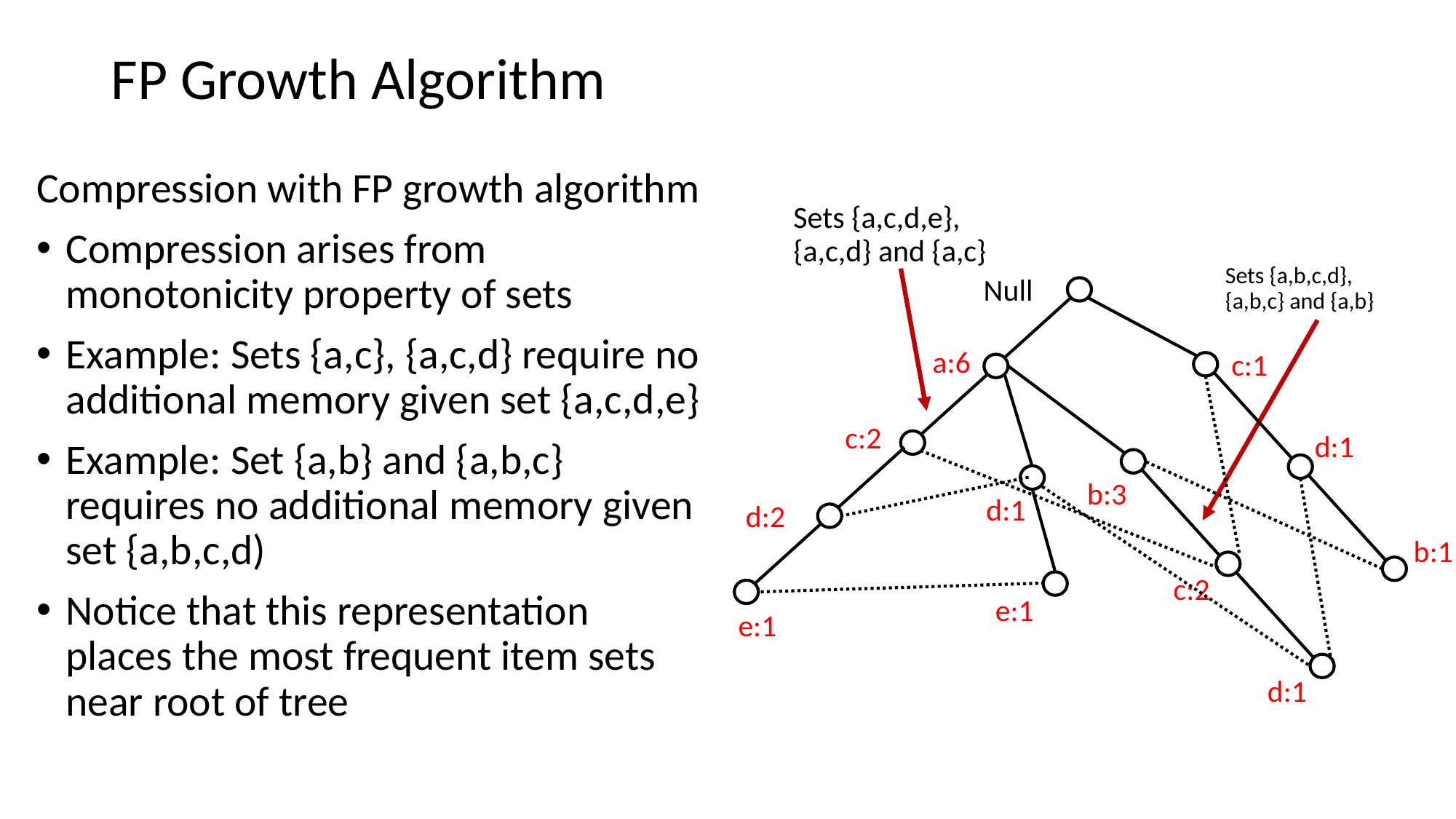

# FP Growth Algorithm
Compression with FP growth algorithm
Compression arises from monotonicity property of sets
Example: Sets {a,c}, {a,c,d} require no additional memory given set {a,c,d,e}
Example: Set {a,b} and {a,b,c} requires no additional memory given set {a,b,c,d)
Notice that this representation places the most frequent item sets near root of tree
Sets {a,c,d,e}, {a,c,d} and {a,c}
Sets {a,b,c,d}, {a,b,c} and {a,b}
Null

a:6
c:1

c:2
d:1

b:3
d:1
d:2

b:1

c:2

e:1
e:1

d:1